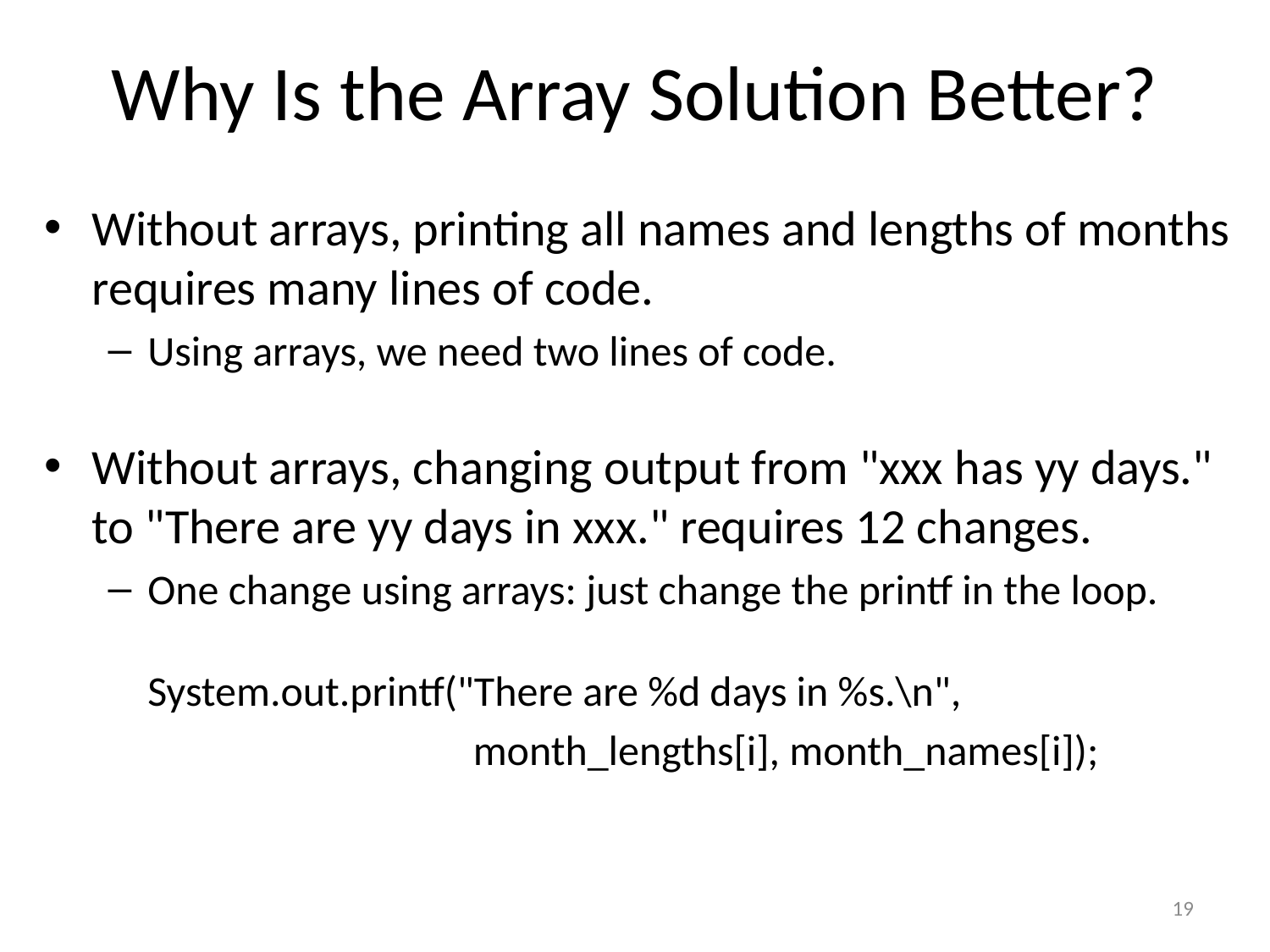

# Why Is the Array Solution Better?
Without arrays, printing all names and lengths of months requires many lines of code.
Using arrays, we need two lines of code.
Without arrays, changing output from "xxx has yy days." to "There are yy days in xxx." requires 12 changes.
One change using arrays: just change the printf in the loop.
System.out.printf("There are %d days in %s.\n",
                                             month_lengths[i], month_names[i]);
19